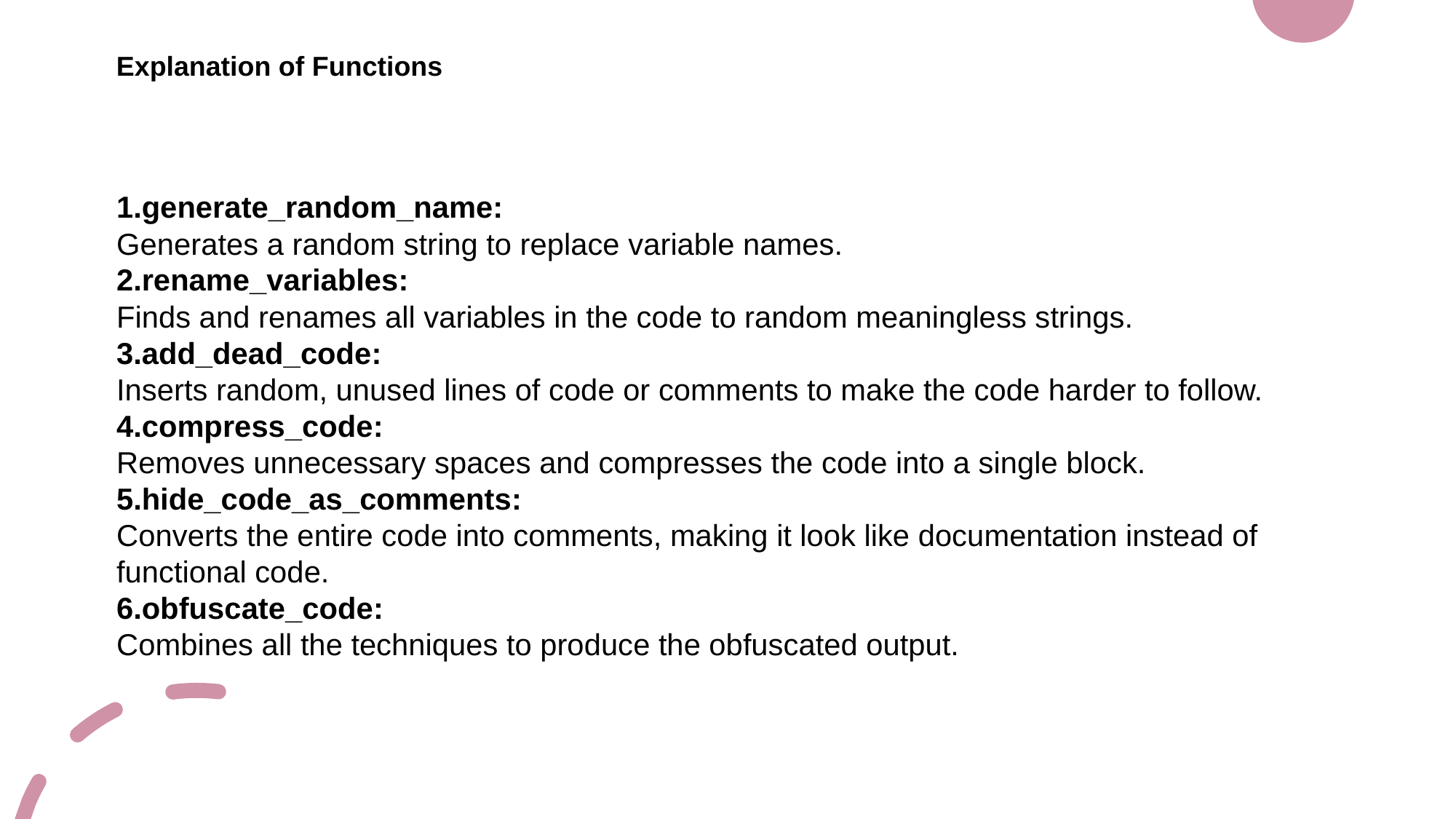

Explanation of Functions
generate_random_name:
Generates a random string to replace variable names.
rename_variables:
Finds and renames all variables in the code to random meaningless strings.
add_dead_code:
Inserts random, unused lines of code or comments to make the code harder to follow.
compress_code:
Removes unnecessary spaces and compresses the code into a single block.
hide_code_as_comments:
Converts the entire code into comments, making it look like documentation instead of functional code.
obfuscate_code:
Combines all the techniques to produce the obfuscated output.